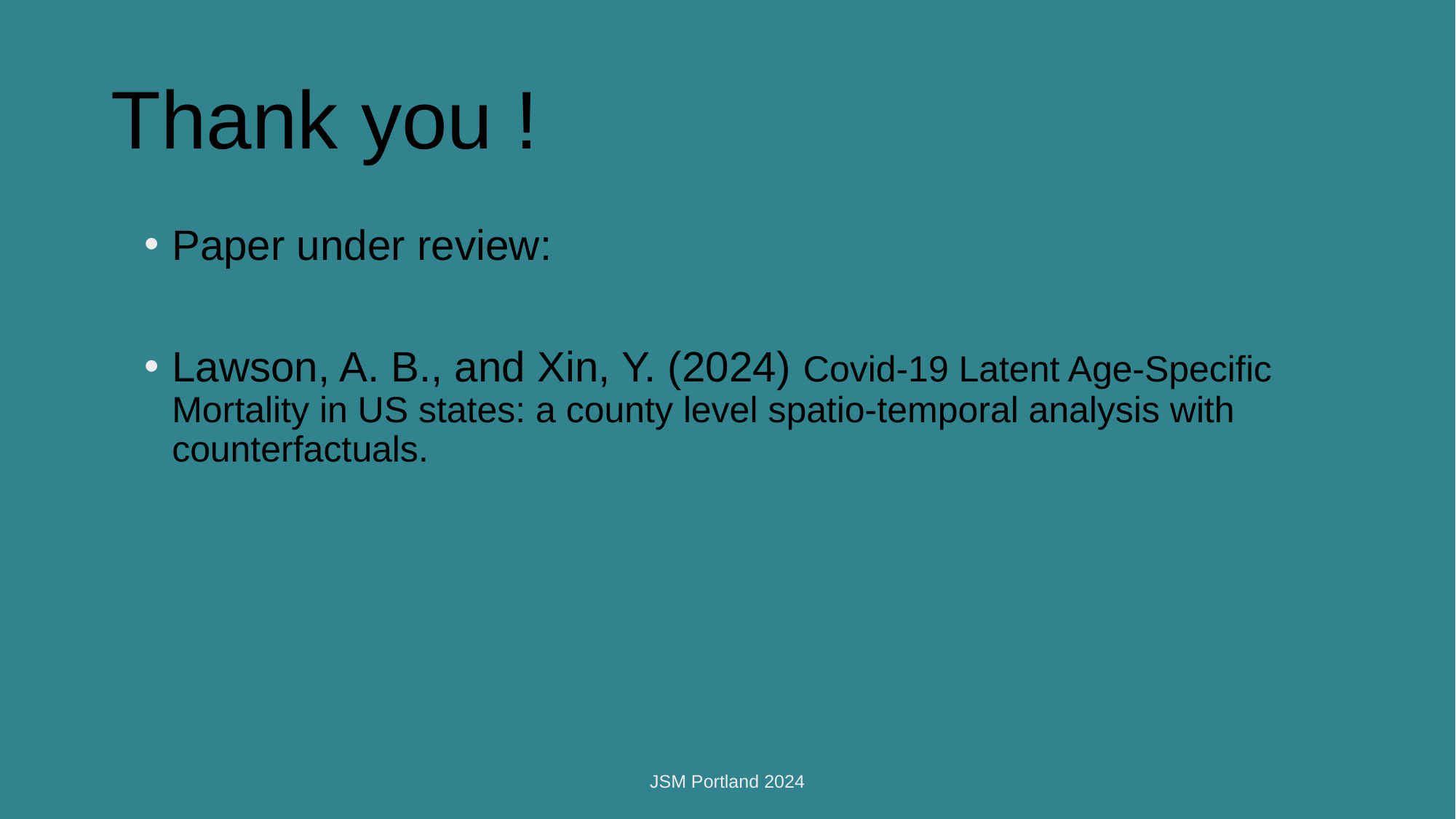

# Thank you !
Paper under review:

Lawson, A. B., and Xin, Y. (2024) Covid-19 Latent Age-Specific Mortality in US states: a county level spatio-temporal analysis with counterfactuals.
JSM Portland 2024